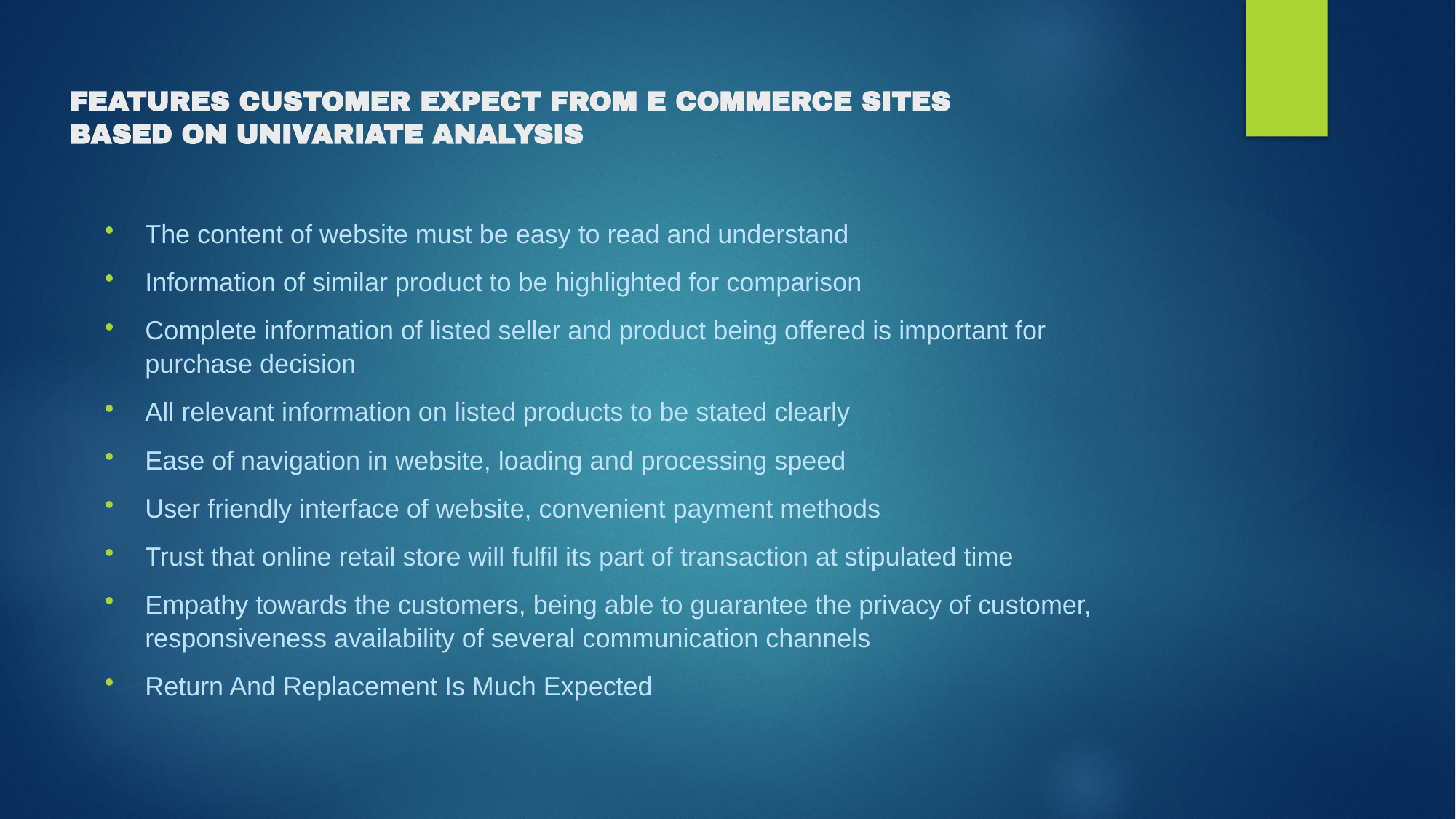

FEATURES CUSTOMER EXPECT FROM E COMMERCE SITES
BASED ON UNIVARIATE ANALYSIS

The content of website must be easy to read and understand
Information of similar product to be highlighted for comparison
Complete information of listed seller and product being offered is important for purchase decision
All relevant information on listed products to be stated clearly
Ease of navigation in website, loading and processing speed
User friendly interface of website, convenient payment methods
Trust that online retail store will fulfil its part of transaction at stipulated time
Empathy towards the customers, being able to guarantee the privacy of customer, responsiveness availability of several communication channels
Return And Replacement Is Much Expected